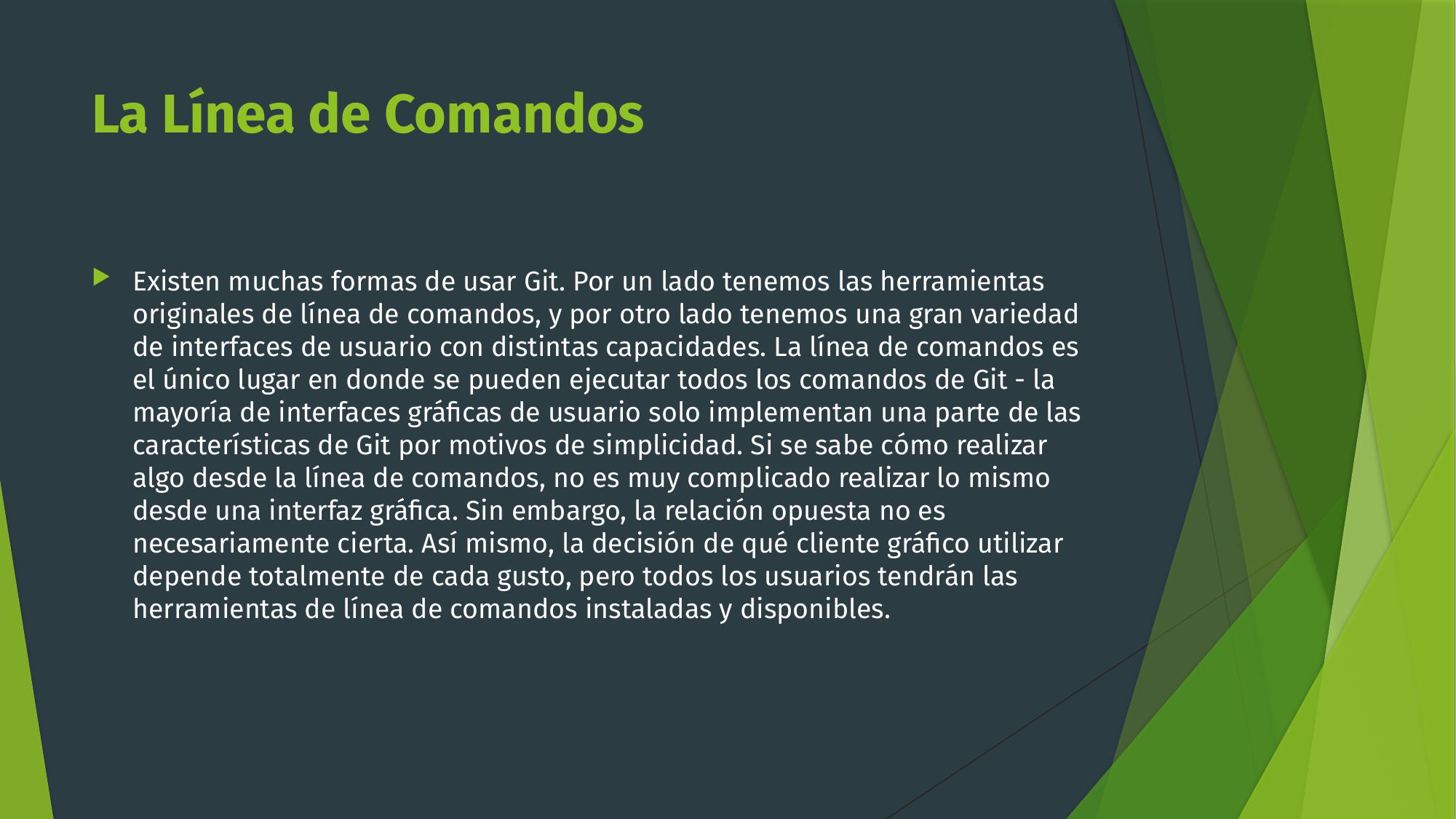

# La Línea de Comandos
Existen muchas formas de usar Git. Por un lado tenemos las herramientas originales de línea de comandos, y por otro lado tenemos una gran variedad de interfaces de usuario con distintas capacidades. La línea de comandos es el único lugar en donde se pueden ejecutar todos los comandos de Git - la mayoría de interfaces gráficas de usuario solo implementan una parte de las características de Git por motivos de simplicidad. Si se sabe cómo realizar algo desde la línea de comandos, no es muy complicado realizar lo mismo desde una interfaz gráfica. Sin embargo, la relación opuesta no es necesariamente cierta. Así mismo, la decisión de qué cliente gráfico utilizar depende totalmente de cada gusto, pero todos los usuarios tendrán las herramientas de línea de comandos instaladas y disponibles.